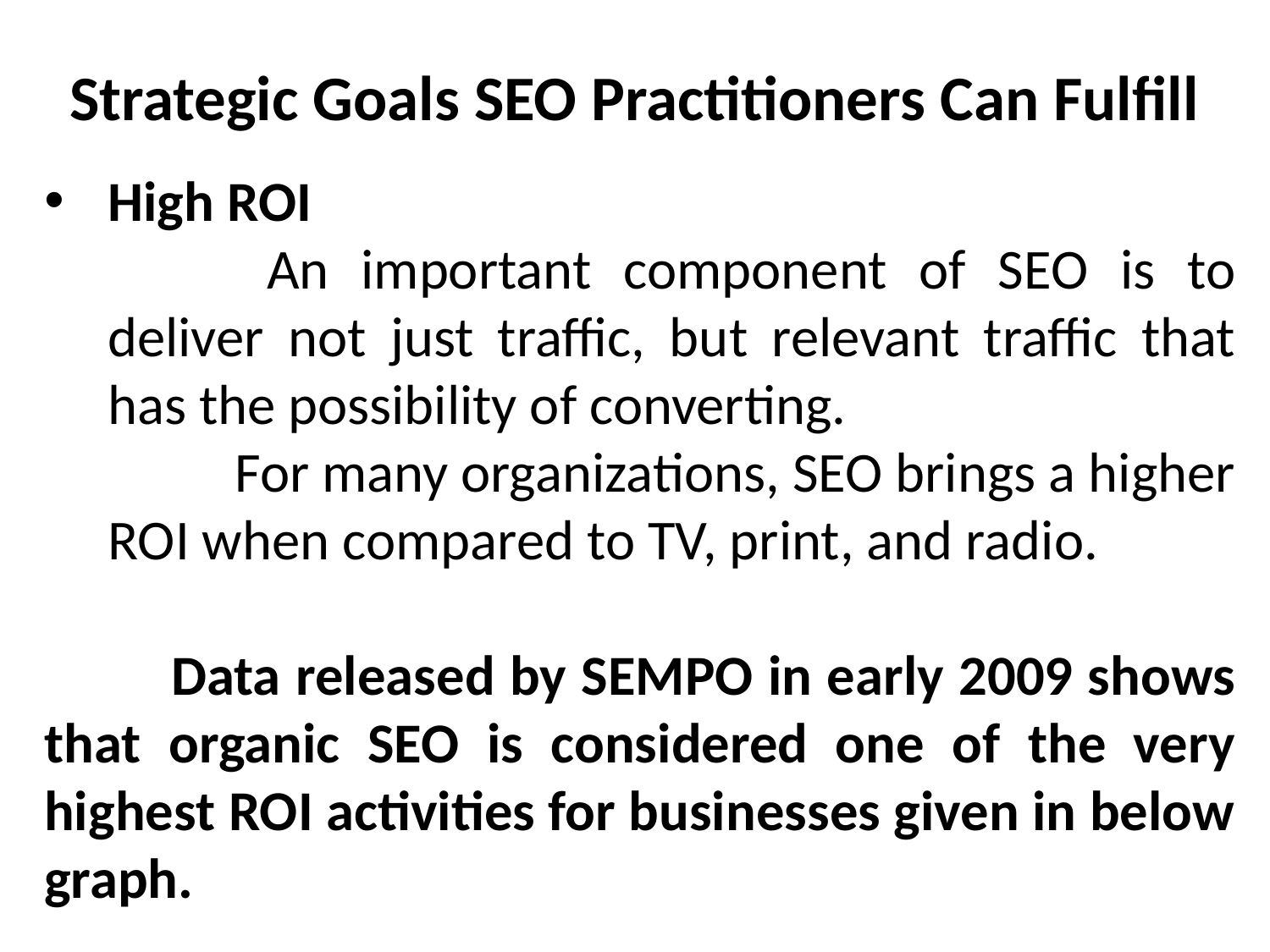

# Strategic Goals SEO Practitioners Can Fulfill
High ROI
		 An important component of SEO is to deliver not just traffic, but relevant traffic that has the possibility of converting.
		For many organizations, SEO brings a higher ROI when compared to TV, print, and radio.

	Data released by SEMPO in early 2009 shows that organic SEO is considered one of the very highest ROI activities for businesses given in below graph.